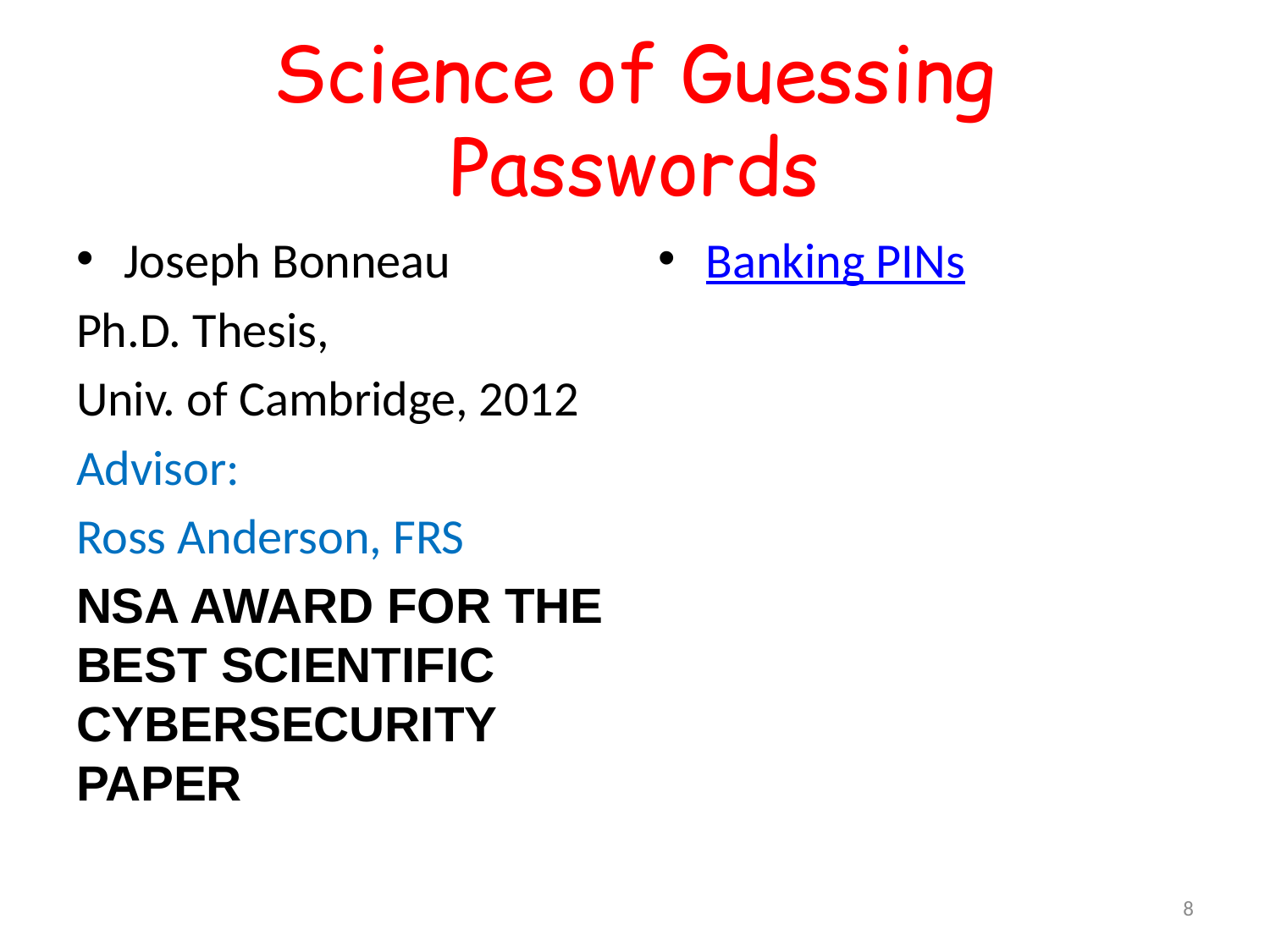

# Science of Guessing Passwords
Joseph Bonneau
Ph.D. Thesis,
Univ. of Cambridge, 2012
Advisor:
Ross Anderson, FRS
NSA AWARD FOR THE BEST SCIENTIFIC CYBERSECURITY PAPER

Banking PINs
8